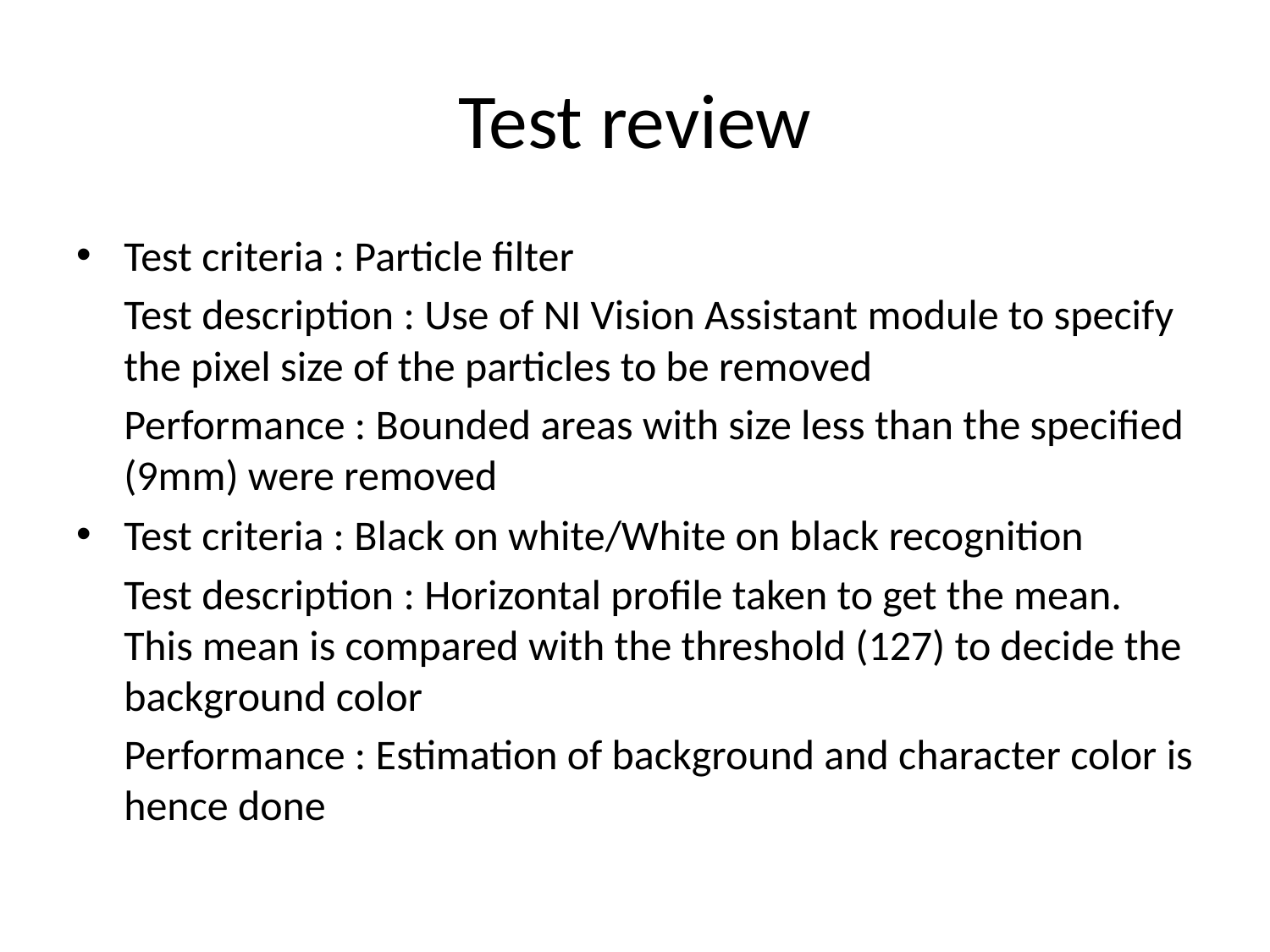

# Test review
Test criteria : Particle filter
     Test description : Use of NI Vision Assistant module to specify the pixel size of the particles to be removed
     Performance : Bounded areas with size less than the specified (9mm) were removed
Test criteria : Black on white/White on black recognition
     Test description : Horizontal profile taken to get the mean. This mean is compared with the threshold (127) to decide the background color
     Performance : Estimation of background and character color is hence done